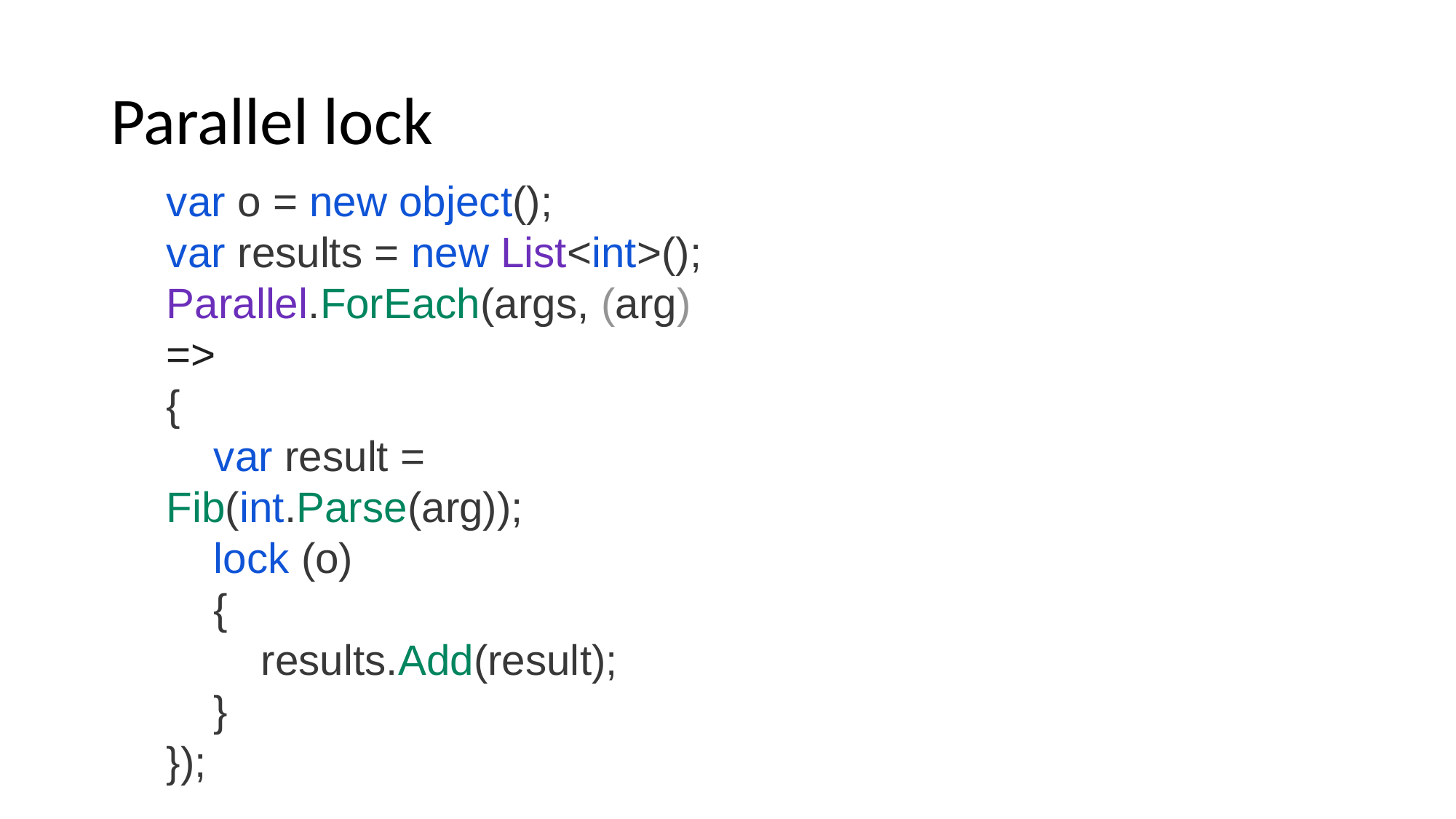

# Parallel lock
var o = new object();
var results = new List<int>();
Parallel.ForEach(args, (arg) =>
{
    var result = Fib(int.Parse(arg));
    lock (o)
    {
        results.Add(result);
    }
});